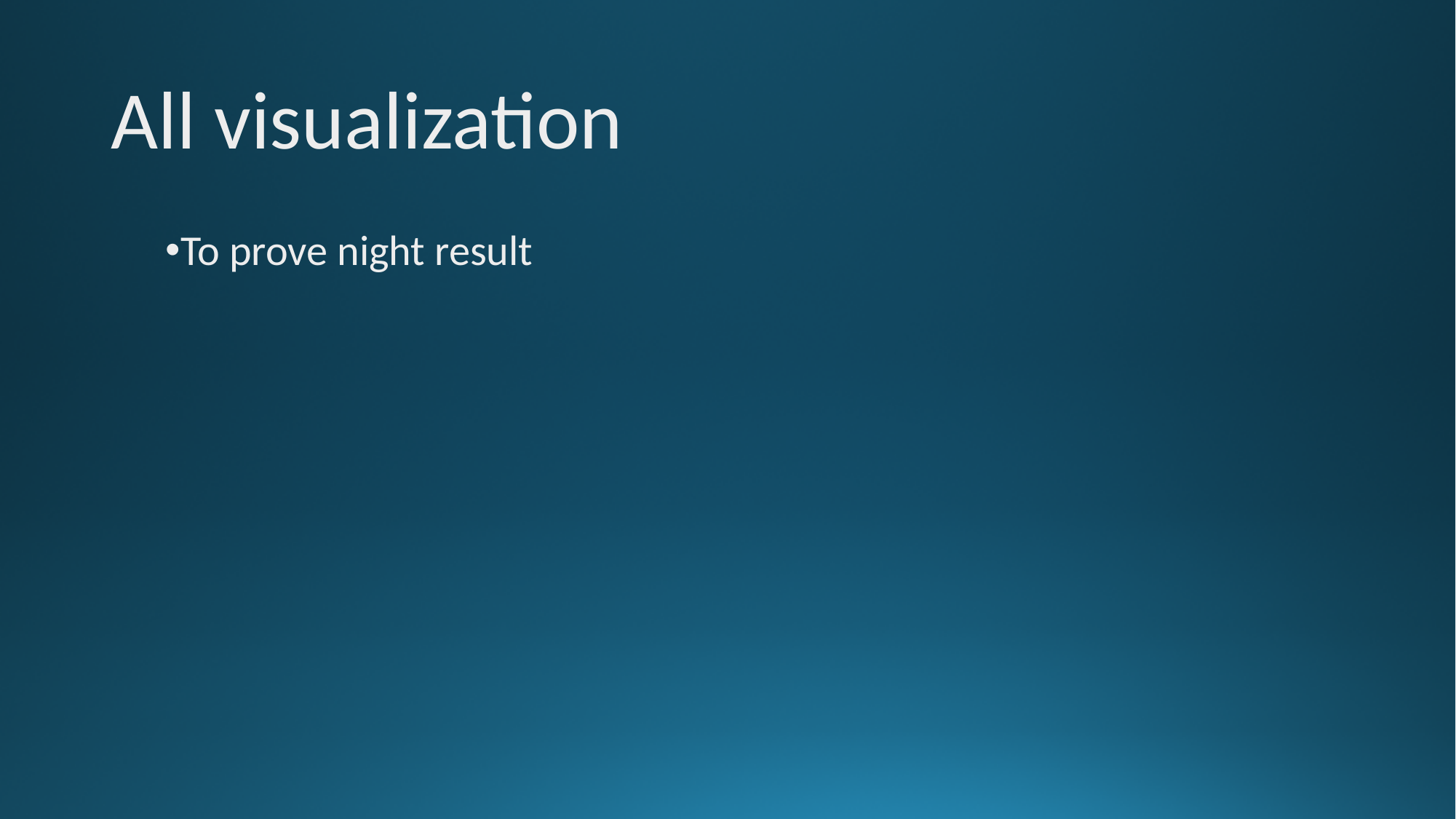

# All visualization
To prove night result